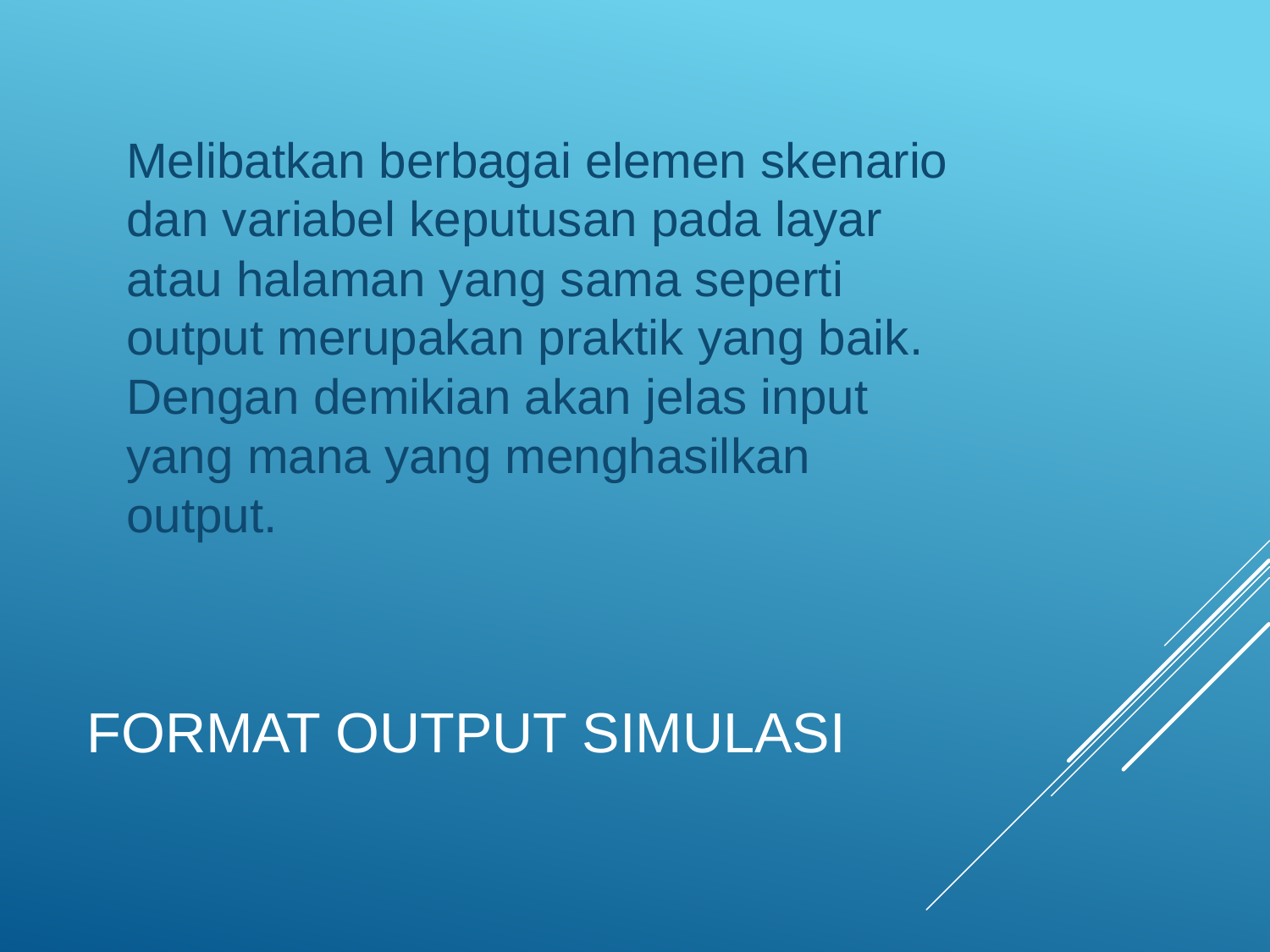

Melibatkan berbagai elemen skenario dan variabel keputusan pada layar atau halaman yang sama seperti output merupakan praktik yang baik. Dengan demikian akan jelas input yang mana yang menghasilkan output.
# Format output simulasi